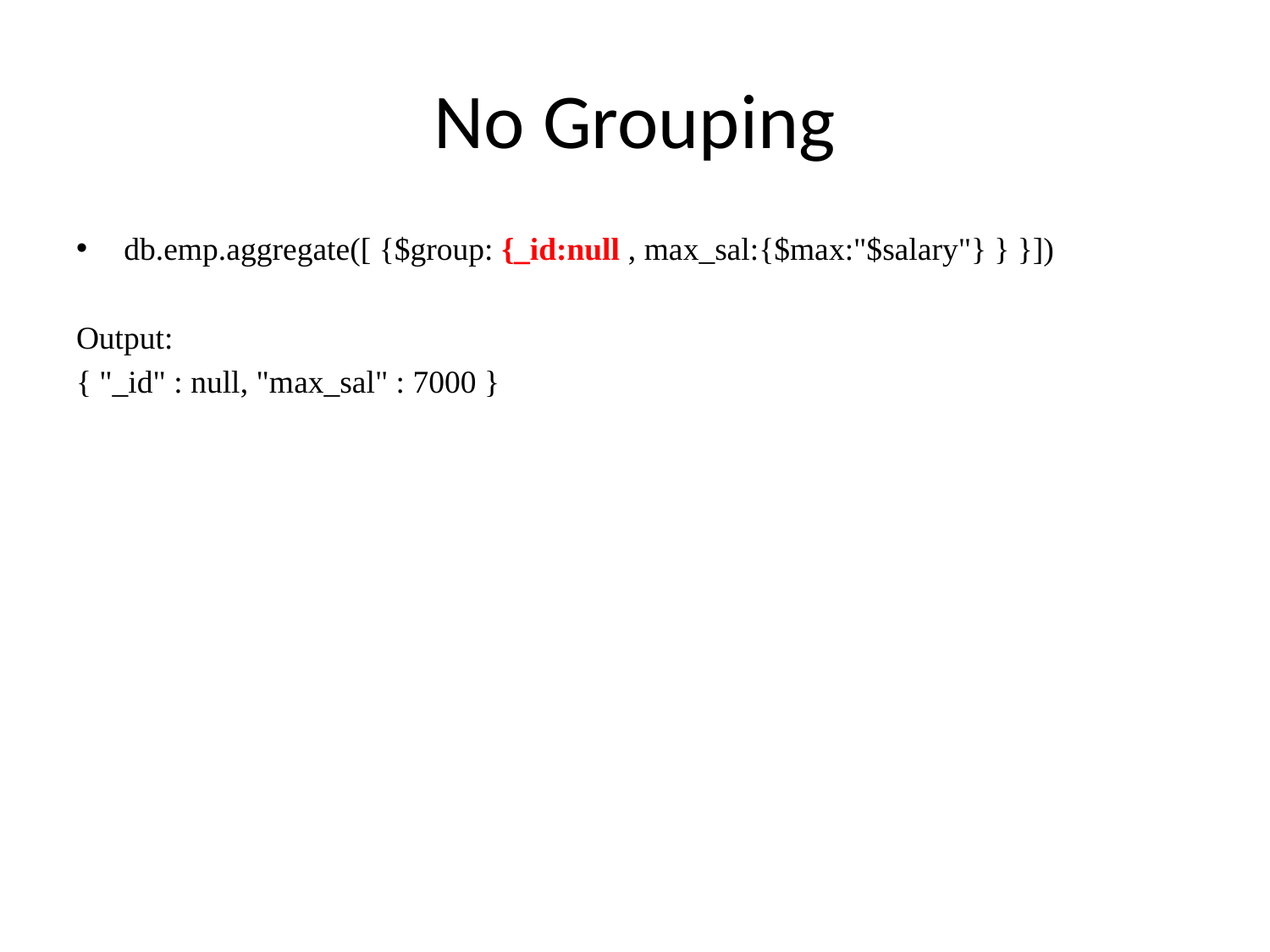

# No Grouping
db.emp.aggregate([ {$group: {_id:null , max_sal:{$max:"$salary"} } }])

Output:
{ "_id" : null, "max_sal" : 7000 }